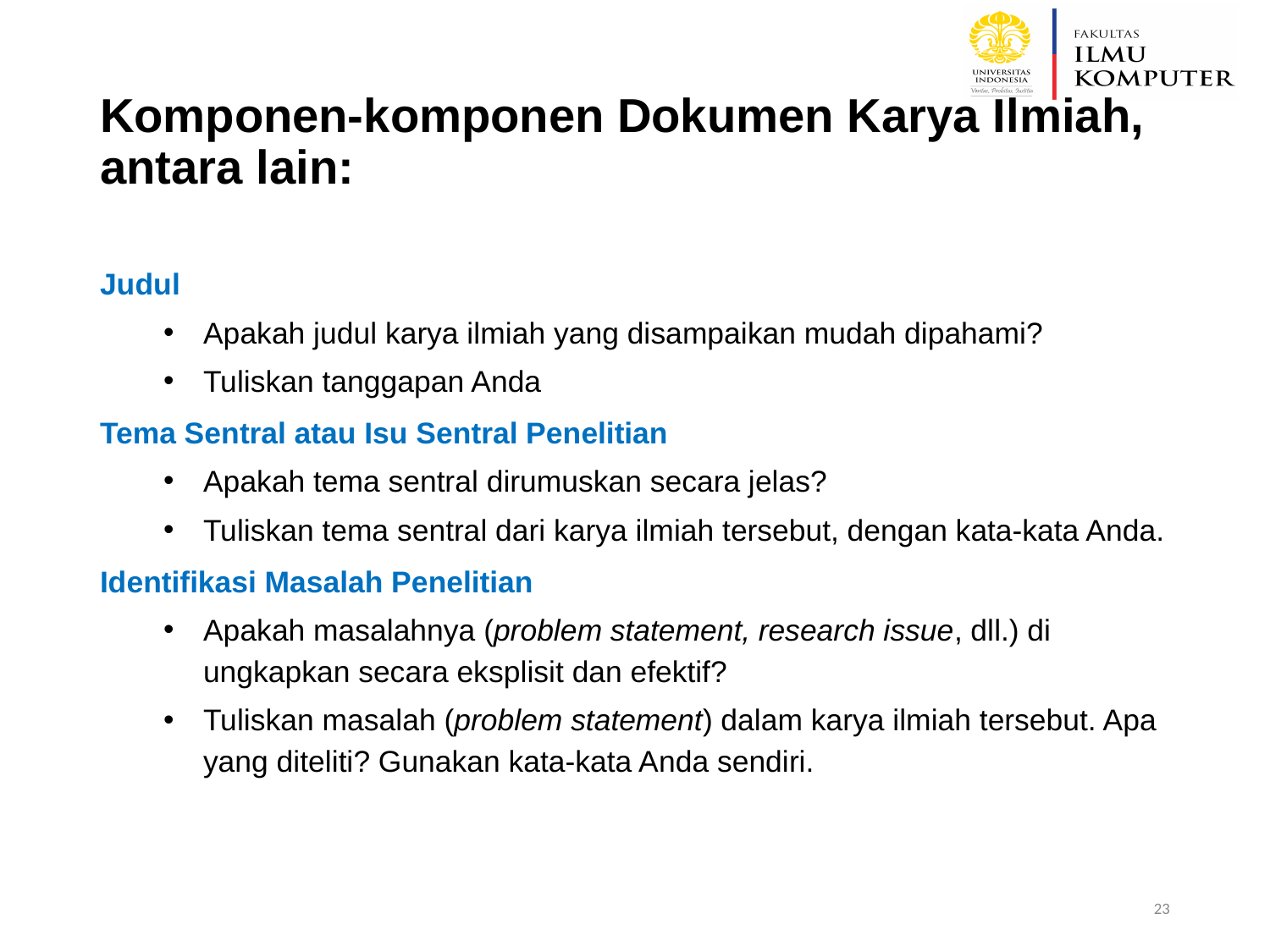

# Komponen-komponen Dokumen Karya Ilmiah, antara lain:
Judul
Apakah judul karya ilmiah yang disampaikan mudah dipahami?
Tuliskan tanggapan Anda
Tema Sentral atau Isu Sentral Penelitian
Apakah tema sentral dirumuskan secara jelas?
Tuliskan tema sentral dari karya ilmiah tersebut, dengan kata-kata Anda.
Identifikasi Masalah Penelitian
Apakah masalahnya (problem statement, research issue, dll.) di ungkapkan secara eksplisit dan efektif?
Tuliskan masalah (problem statement) dalam karya ilmiah tersebut. Apa yang diteliti? Gunakan kata-kata Anda sendiri.

23